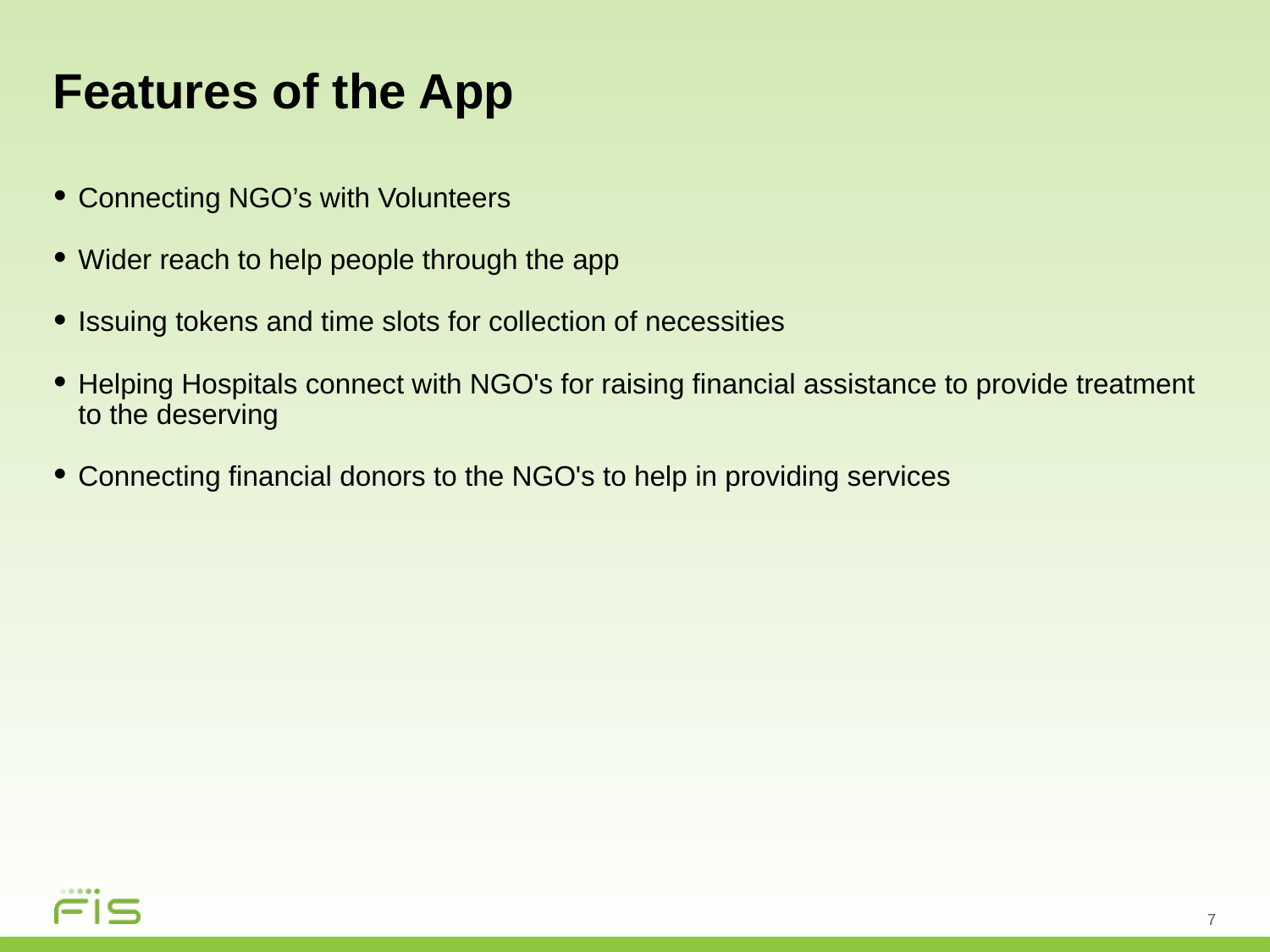

# Features of the App
Connecting NGO’s with Volunteers
Wider reach to help people through the app
Issuing tokens and time slots for collection of necessities
Helping Hospitals connect with NGO's for raising financial assistance to provide treatment to the deserving
Connecting financial donors to the NGO's to help in providing services

7